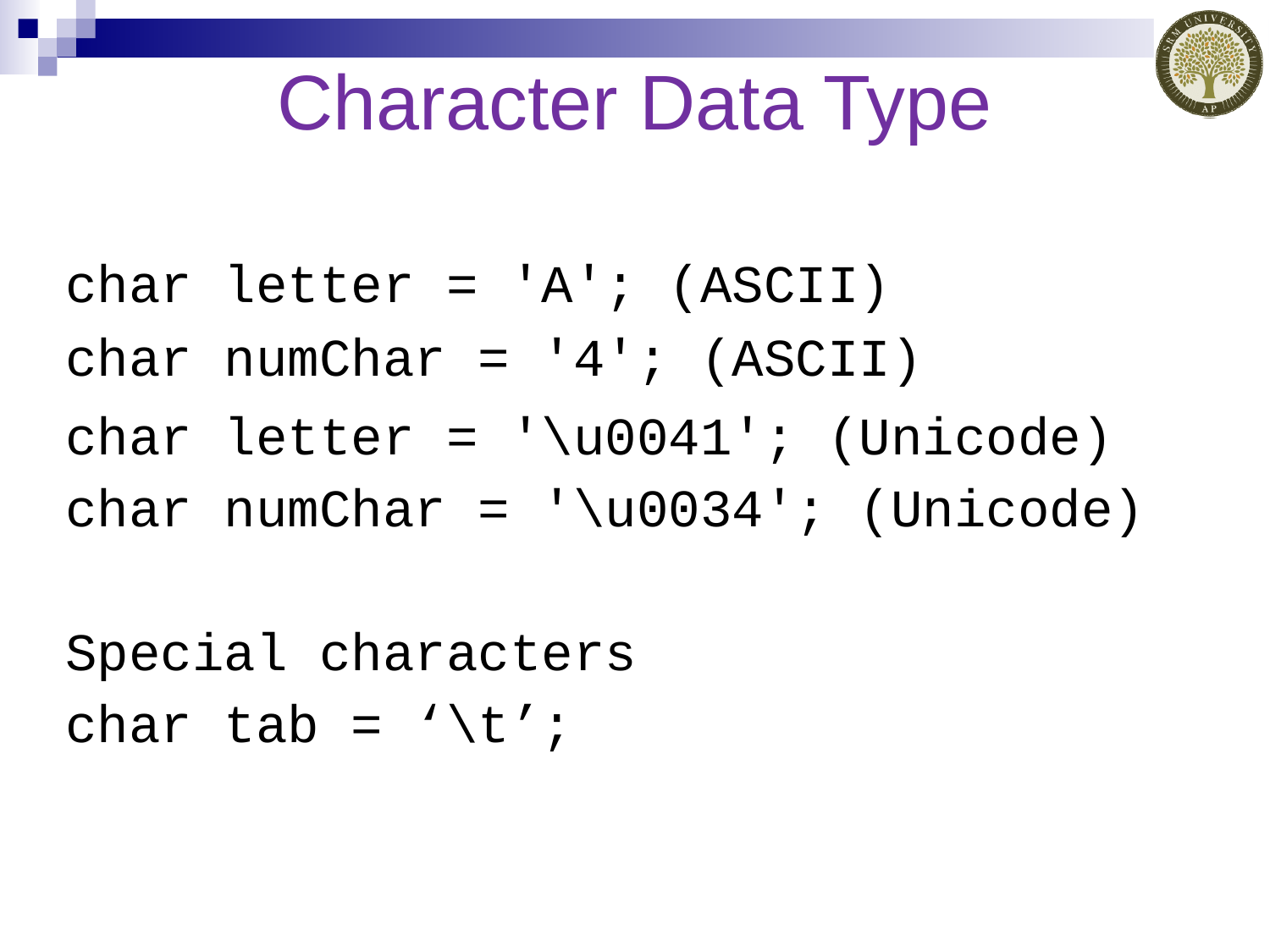

# Character Data Type
char letter = 'A'; (ASCII)
char numChar = '4'; (ASCII)
char letter = '\u0041'; (Unicode)
char numChar = '\u0034'; (Unicode)

Special characters
char tab = ‘\t’;